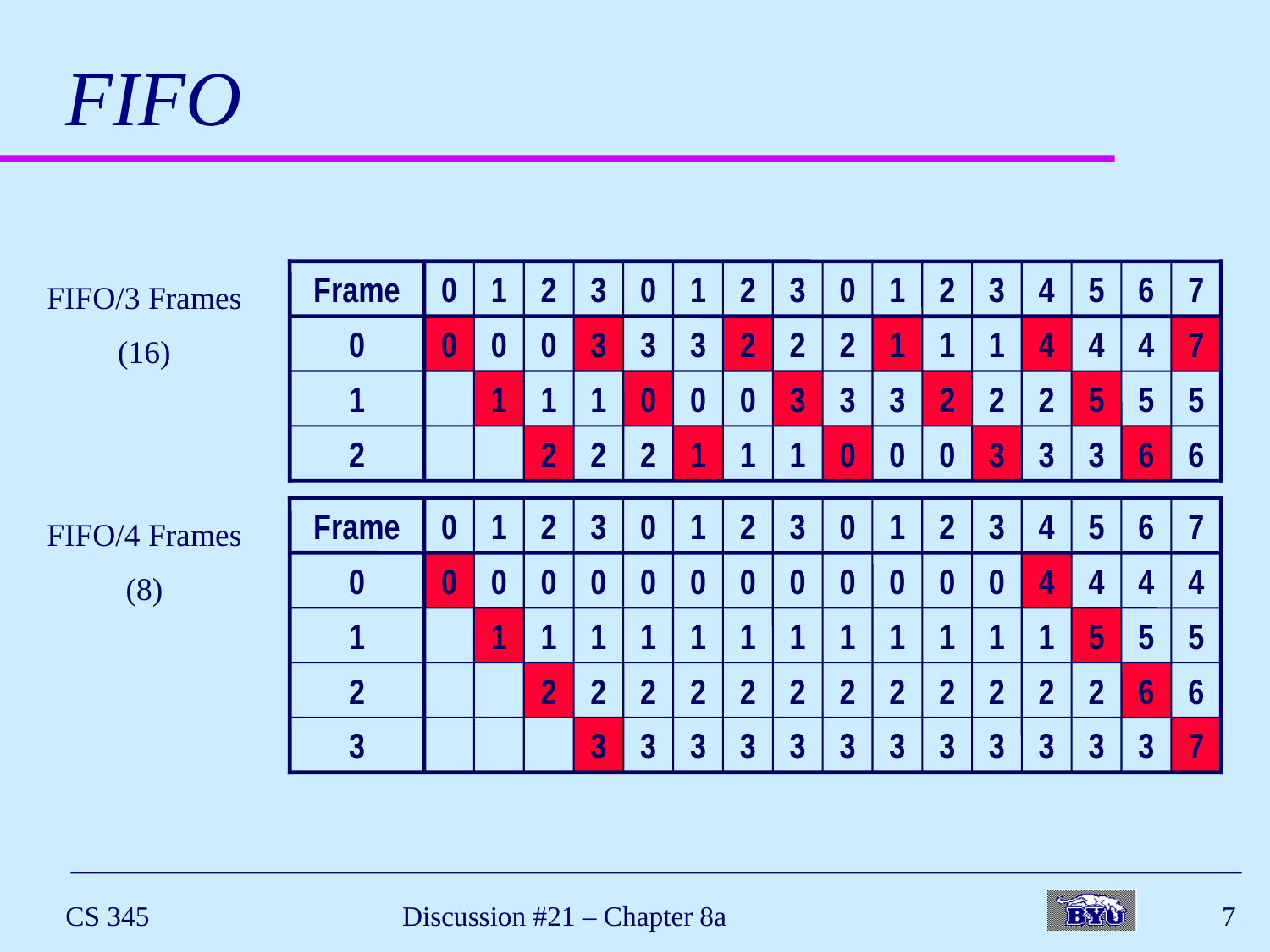

# FIFO
Frame

0

1

2

3

0

1

2

3

0

1

2

3

4

5

6

7

FIFO/3 Frames
(16)
0

1

2

0

0
1

0
1
2
3
1
2
3
0
2
3
0
1
2
0
1
2
3
1
2
3
0
1
3
0
1
2
0
1
2
3
4
2
3
4
5
3
4
5
6
7
5
6
Frame

0

1

2

3

0

1

2

3

0

1

2

3

4

5

6

7

FIFO/4 Frames
(8)
0

1

2

3

0

0
1

0
1
2

0
1
2
3
0
1
2
3
0
1
2
3
0
1
2
3
0
1
2
3
0
1
2
3
0
1
2
3
0
1
2
3
0
1
2
3
4
1
2
3
4
5
2
3
4
5
6
3
4
5
6
7
CS 345
Discussion #21 – Chapter 8a
7